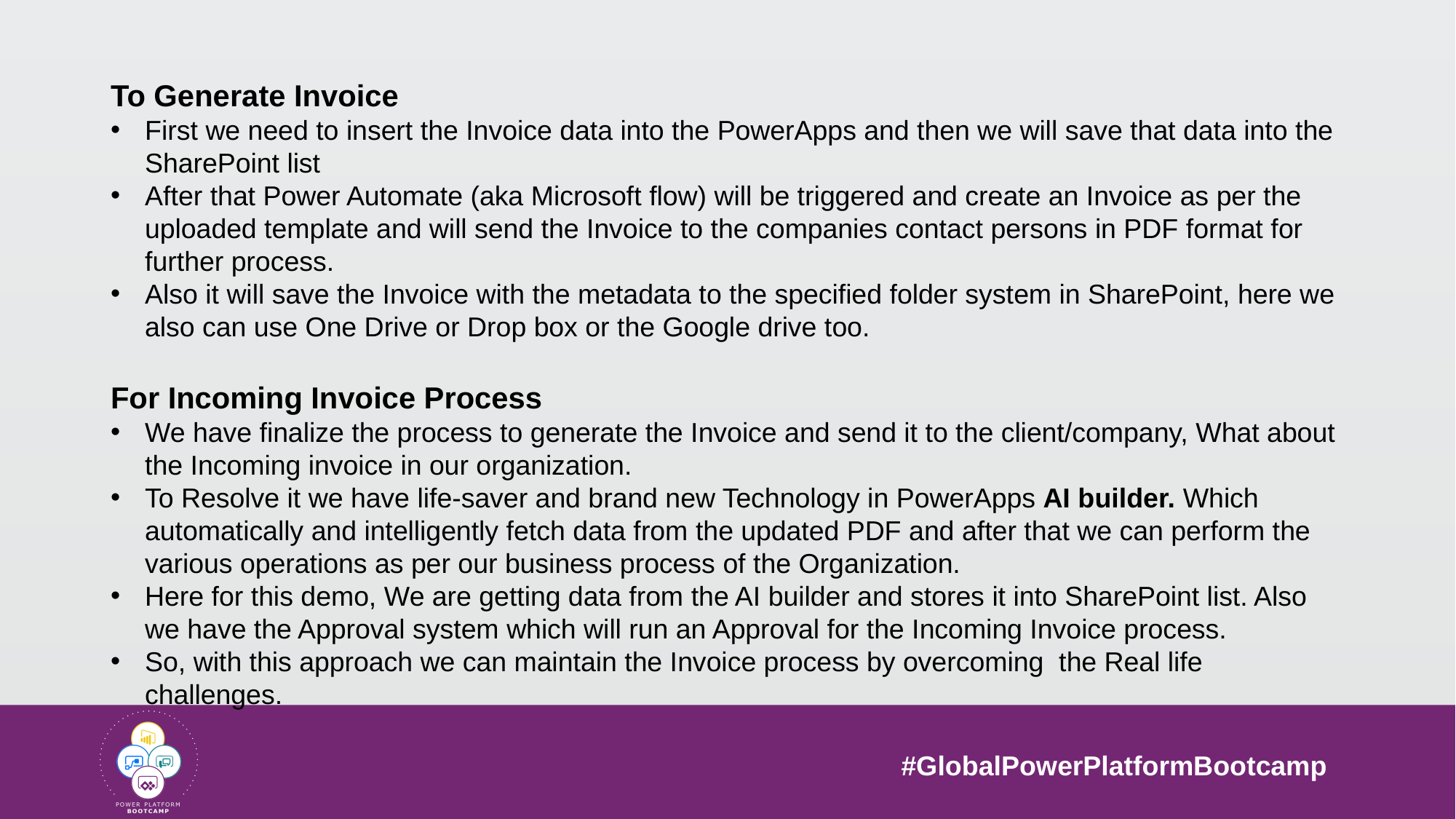

To Generate Invoice
First we need to insert the Invoice data into the PowerApps and then we will save that data into the SharePoint list
After that Power Automate (aka Microsoft flow) will be triggered and create an Invoice as per the uploaded template and will send the Invoice to the companies contact persons in PDF format for further process.
Also it will save the Invoice with the metadata to the specified folder system in SharePoint, here we also can use One Drive or Drop box or the Google drive too.
For Incoming Invoice Process
We have finalize the process to generate the Invoice and send it to the client/company, What about the Incoming invoice in our organization.
To Resolve it we have life-saver and brand new Technology in PowerApps AI builder. Which automatically and intelligently fetch data from the updated PDF and after that we can perform the various operations as per our business process of the Organization.
Here for this demo, We are getting data from the AI builder and stores it into SharePoint list. Also we have the Approval system which will run an Approval for the Incoming Invoice process.
So, with this approach we can maintain the Invoice process by overcoming  the Real life challenges.